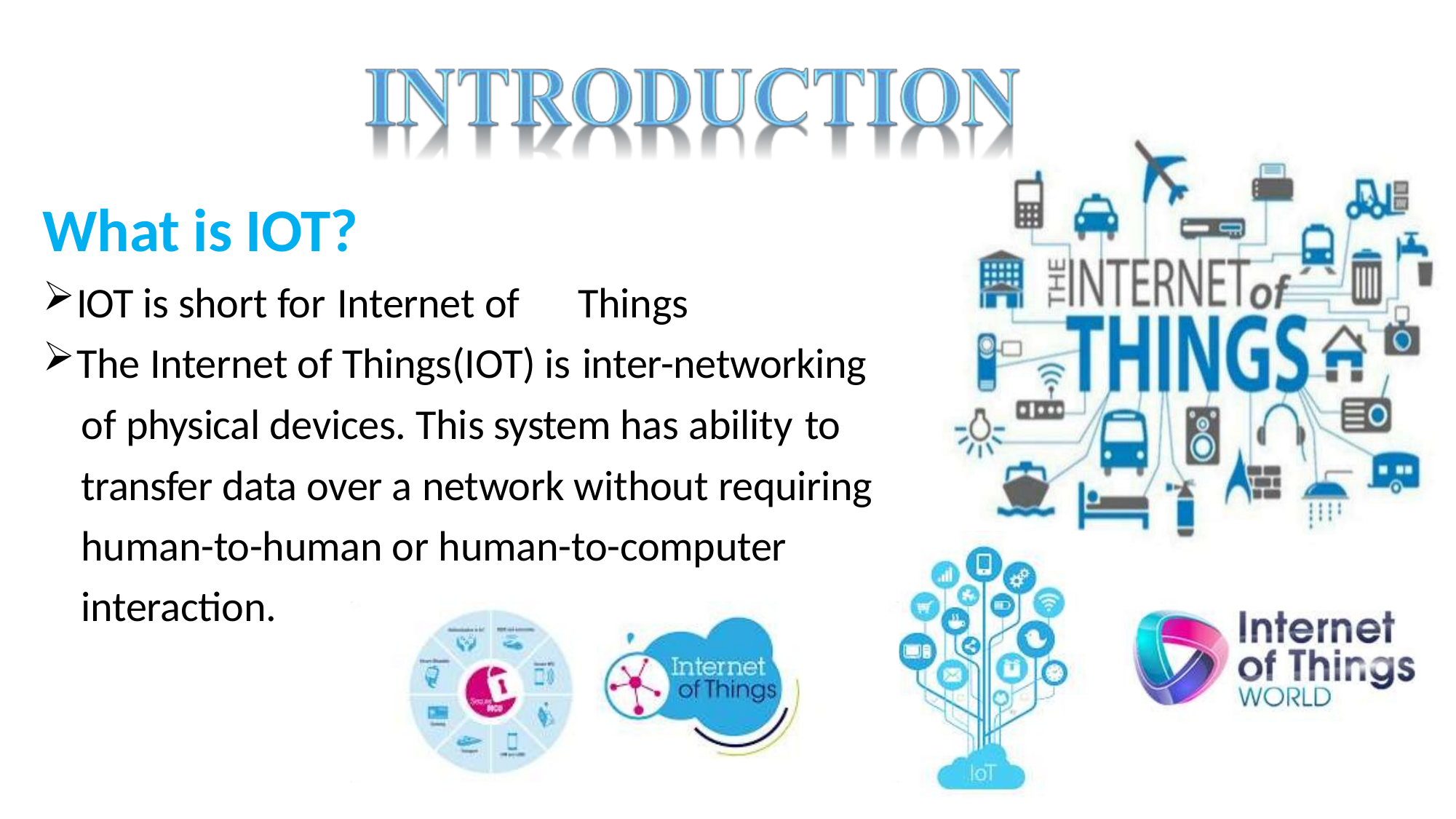

# What is IOT?
IOT is short for Internet of	Things
The Internet of Things(IOT) is inter-networking
of physical devices. This system has ability to
transfer data over a network without requiring  human-to-human or human-to-computer  interaction.